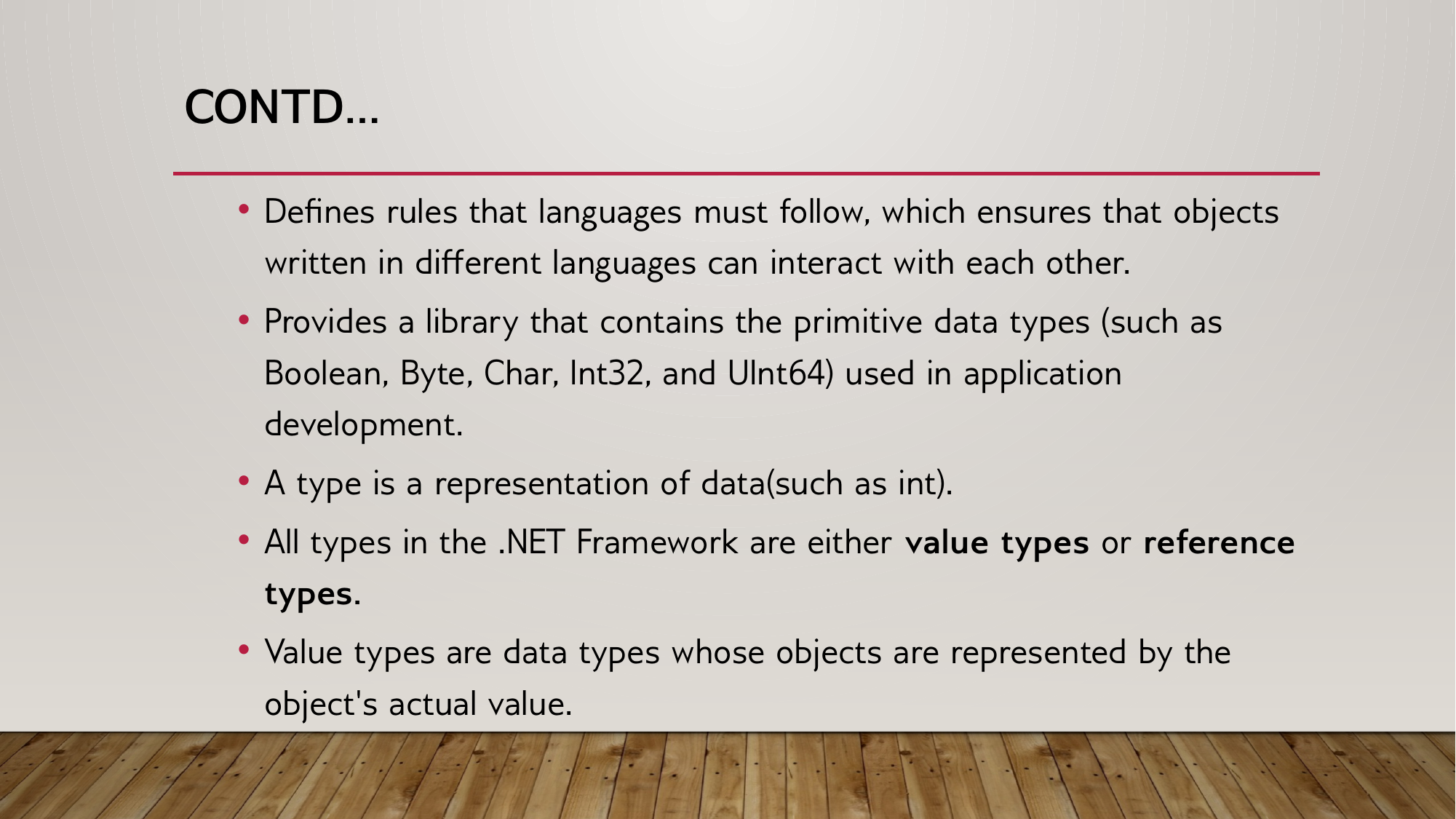

# Contd…
Defines rules that languages must follow, which ensures that objects written in different languages can interact with each other.
Provides a library that contains the primitive data types (such as Boolean, Byte, Char, Int32, and UInt64) used in application development.
A type is a representation of data(such as int).
All types in the .NET Framework are either value types or reference types.
Value types are data types whose objects are represented by the object's actual value.